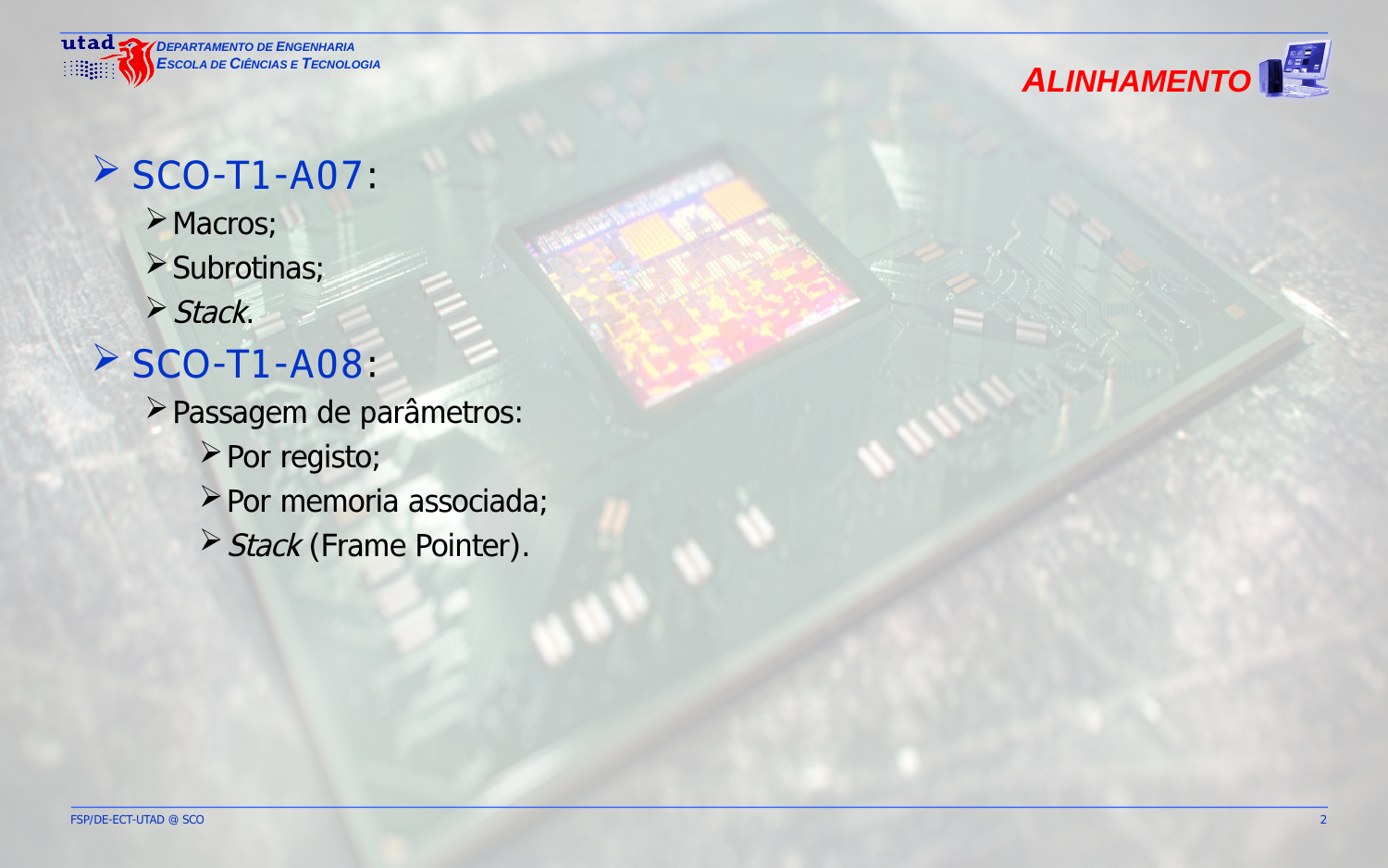

ALINHAMENTO
SCO-T1-A07:
Macros;
Subrotinas;
Stack.
SCO-T1-A08:
Passagem de parâmetros:
Por registo;
Por memoria associada;
Stack (Frame Pointer).